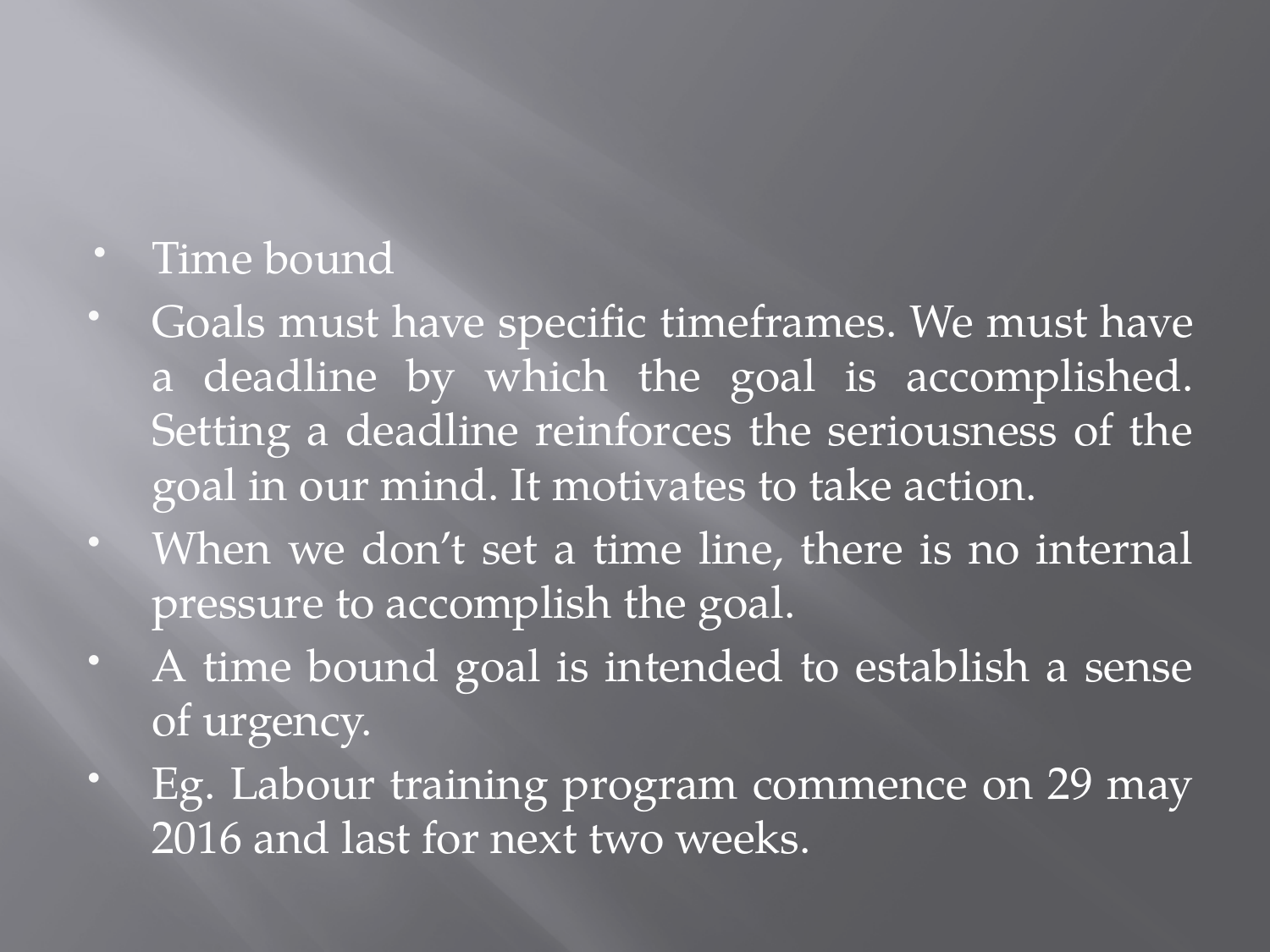

#
Time bound
Goals must have specific timeframes. We must have a deadline by which the goal is accomplished. Setting a deadline reinforces the seriousness of the goal in our mind. It motivates to take action.
When we don’t set a time line, there is no internal pressure to accomplish the goal.
A time bound goal is intended to establish a sense of urgency.
Eg. Labour training program commence on 29 may 2016 and last for next two weeks.